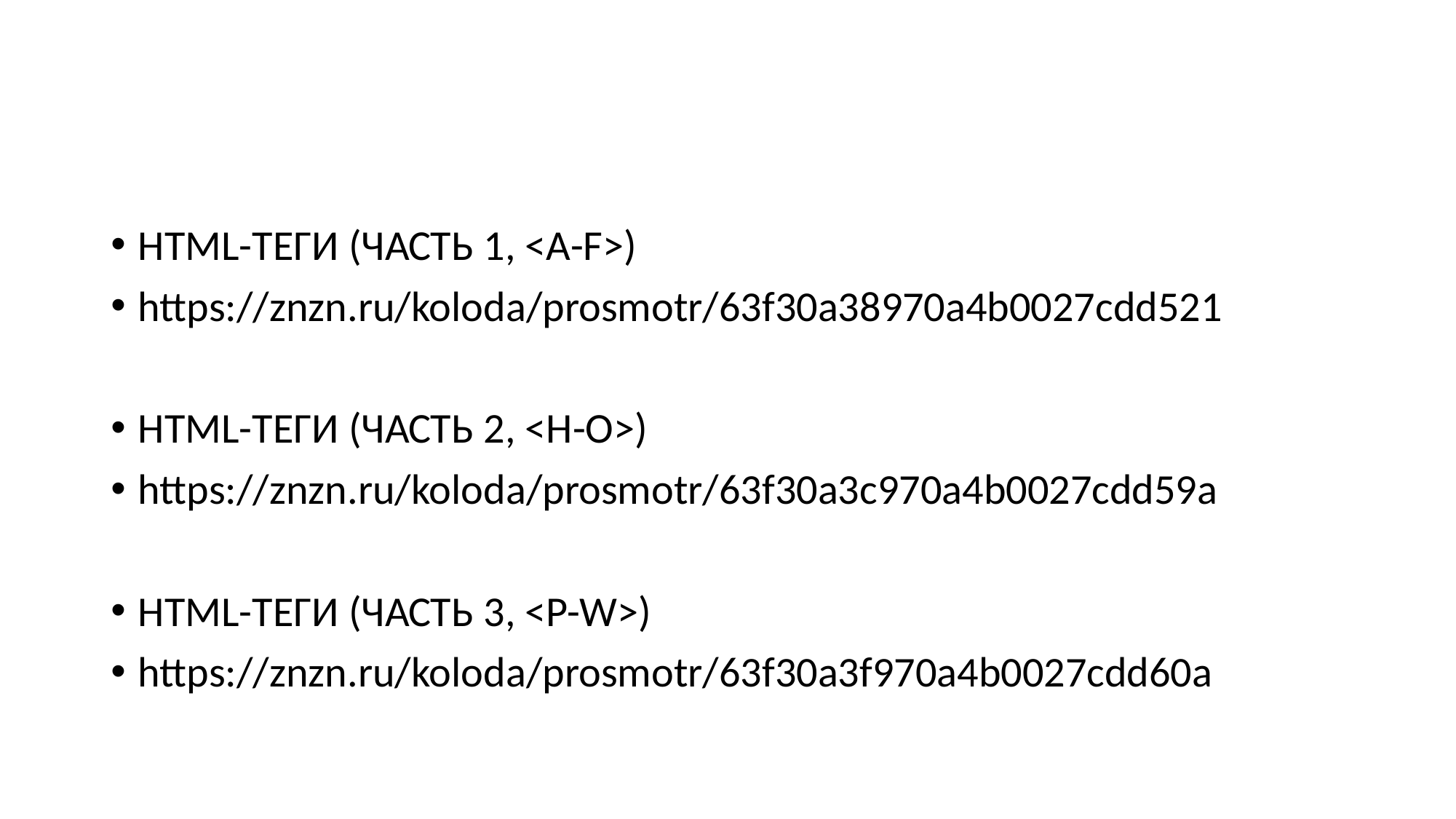

HTML-ТЕГИ (ЧАСТЬ 1, <A-F>)
https://znzn.ru/koloda/prosmotr/63f30a38970a4b0027cdd521

HTML-ТЕГИ (ЧАСТЬ 2, <H-O>)
https://znzn.ru/koloda/prosmotr/63f30a3c970a4b0027cdd59a

HTML-ТЕГИ (ЧАСТЬ 3, <P-W>)
https://znzn.ru/koloda/prosmotr/63f30a3f970a4b0027cdd60a